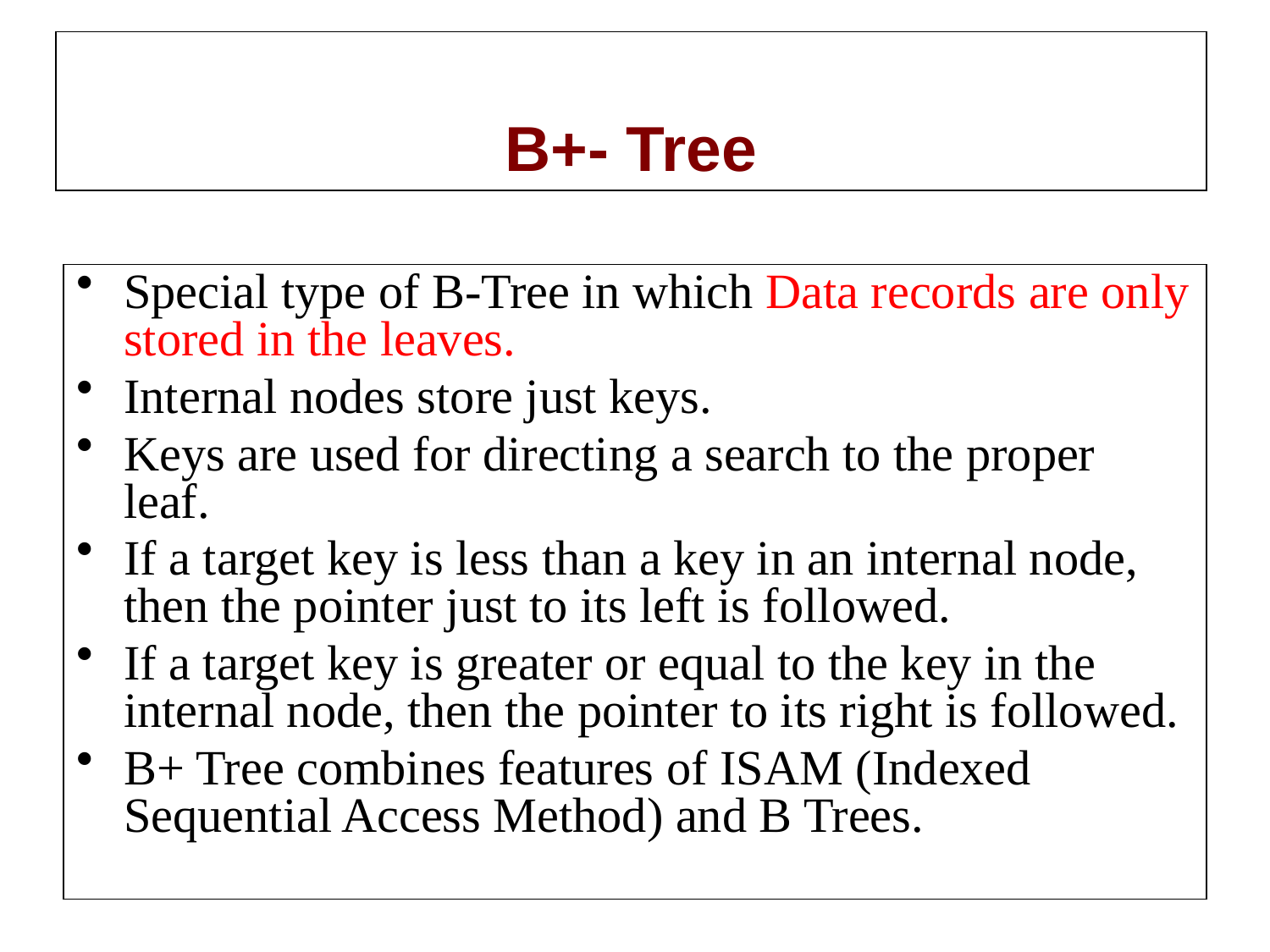

# B+- Tree
Special type of B-Tree in which Data records are only stored in the leaves.
Internal nodes store just keys.
Keys are used for directing a search to the proper leaf.
If a target key is less than a key in an internal node, then the pointer just to its left is followed.
If a target key is greater or equal to the key in the internal node, then the pointer to its right is followed.
B+ Tree combines features of ISAM (Indexed Sequential Access Method) and B Trees.